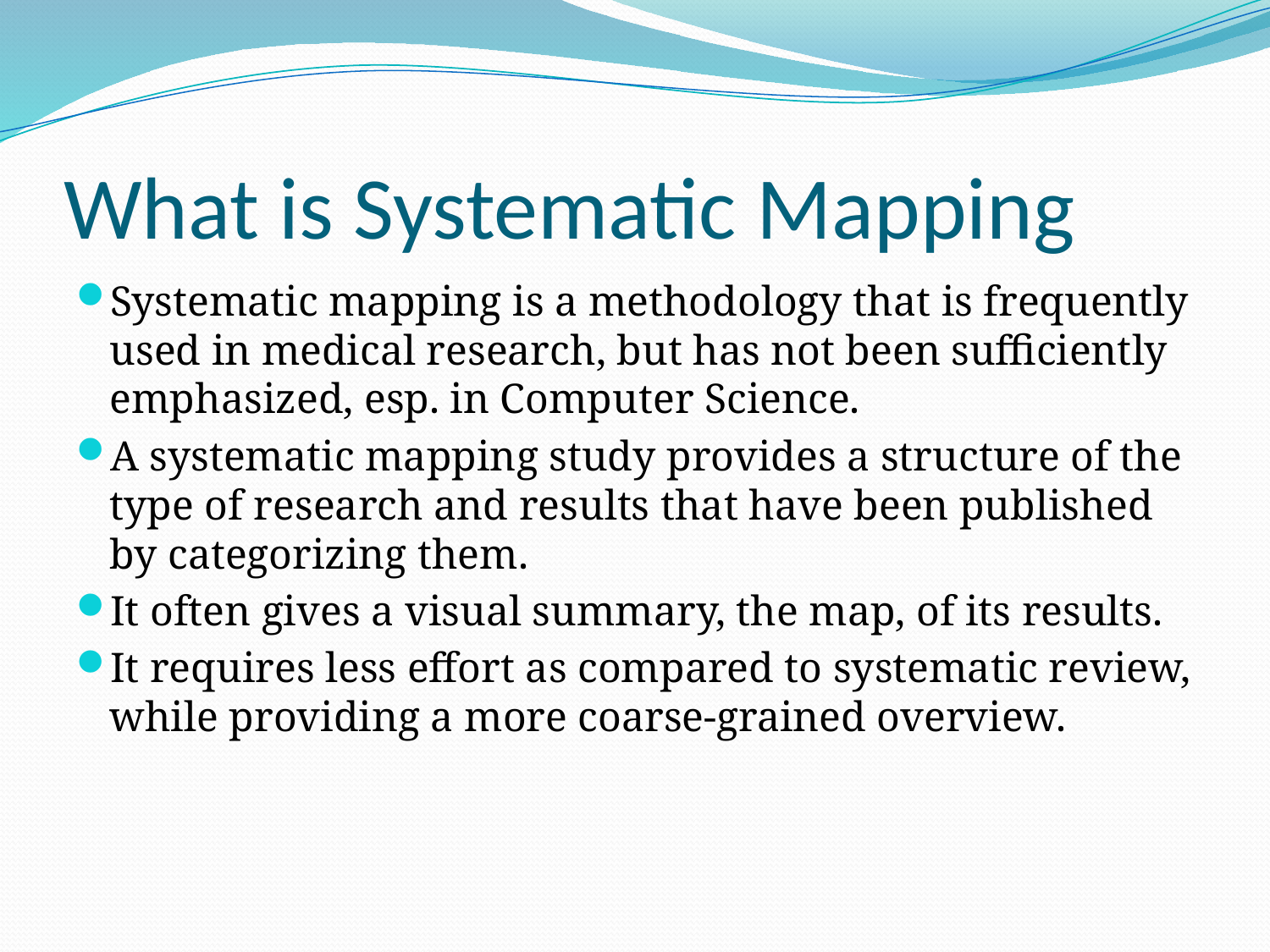

# What is Systematic Mapping
Systematic mapping is a methodology that is frequently used in medical research, but has not been sufficiently emphasized, esp. in Computer Science.
A systematic mapping study provides a structure of the type of research and results that have been published by categorizing them.
It often gives a visual summary, the map, of its results.
It requires less effort as compared to systematic review, while providing a more coarse-grained overview.